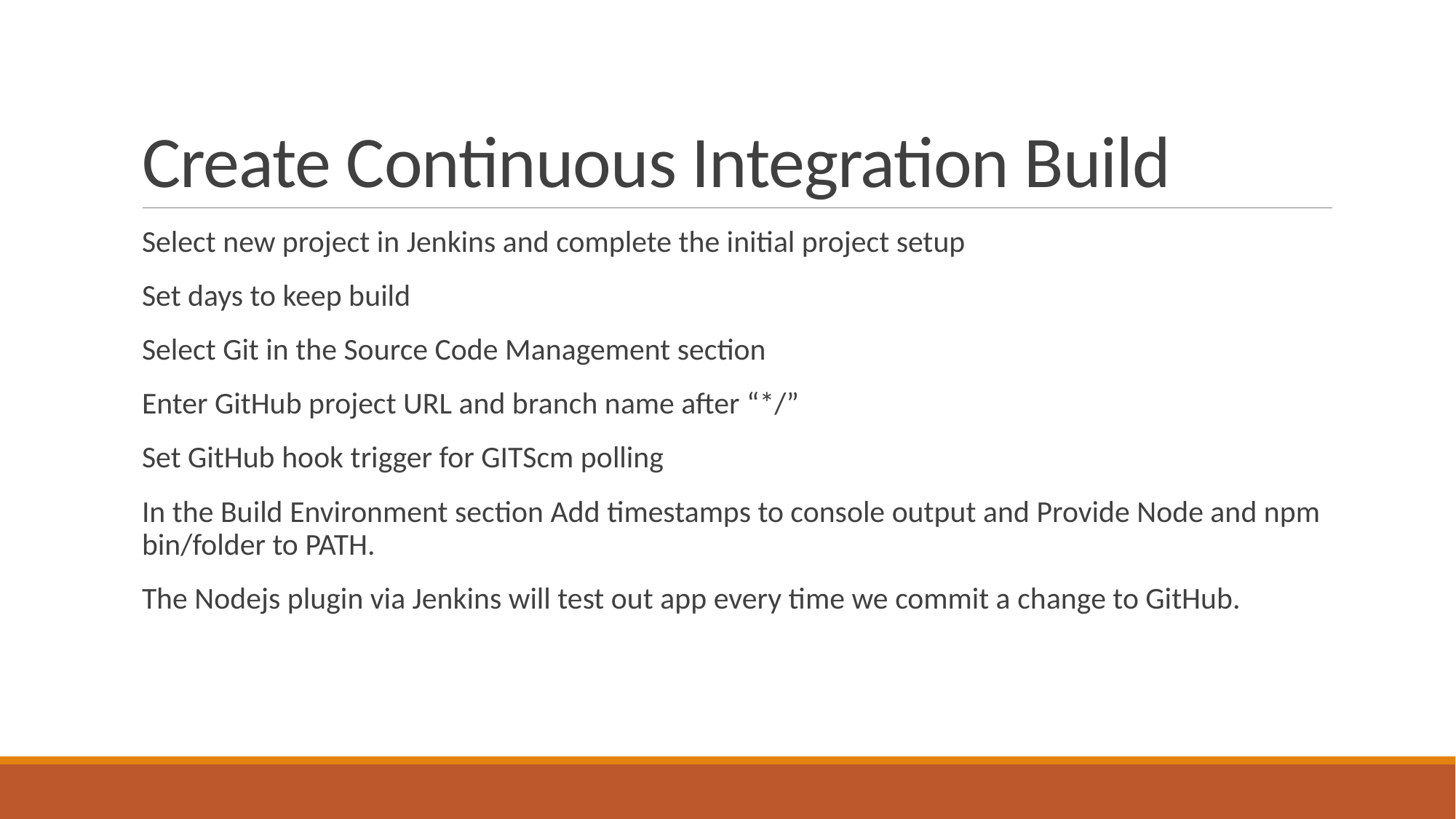

# Create Continuous Integration Build
Select new project in Jenkins and complete the initial project setup
Set days to keep build
Select Git in the Source Code Management section
Enter GitHub project URL and branch name after “*/”
Set GitHub hook trigger for GITScm polling
In the Build Environment section Add timestamps to console output and Provide Node and npm bin/folder to PATH.
The Nodejs plugin via Jenkins will test out app every time we commit a change to GitHub.